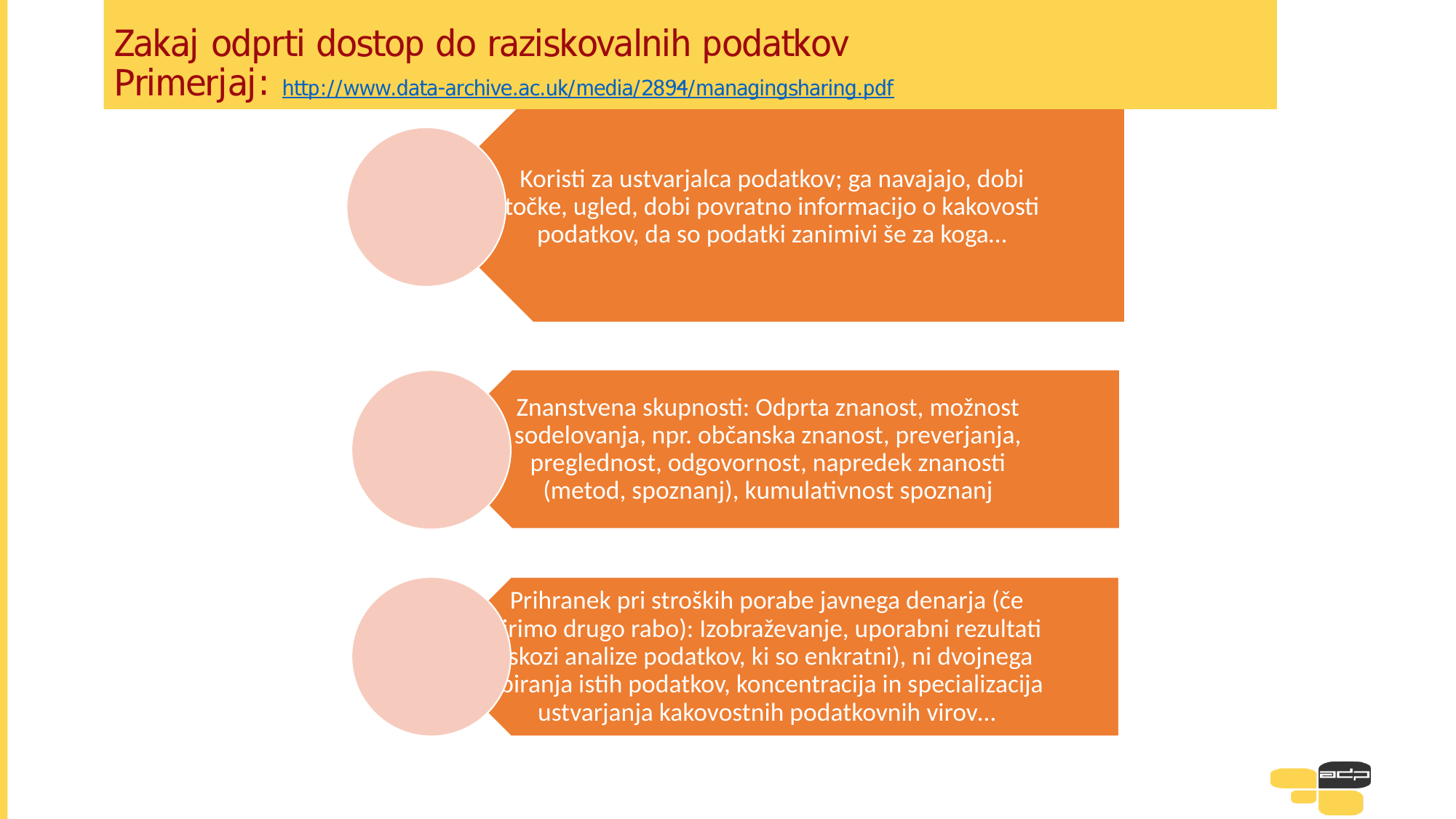

# Zakaj odprti dostop do raziskovalnih podatkov Primerjaj: http://www.data-archive.ac.uk/media/2894/managingsharing.pdf
Koristi za ustvarjalca podatkov; ga navajajo, dobi točke, ugled, dobi povratno informacijo o kakovosti podatkov, da so podatki zanimivi še za koga…
Znanstvena skupnosti: Odprta znanost, možnost sodelovanja, npr. občanska znanost, preverjanja, preglednost, odgovornost, napredek znanosti (metod, spoznanj), kumulativnost spoznanj
Prihranek pri stroških porabe javnega denarja (če širimo drugo rabo): Izobraževanje, uporabni rezultati (skozi analize podatkov, ki so enkratni), ni dvojnega zbiranja istih podatkov, koncentracija in specializacija ustvarjanja kakovostnih podatkovnih virov…